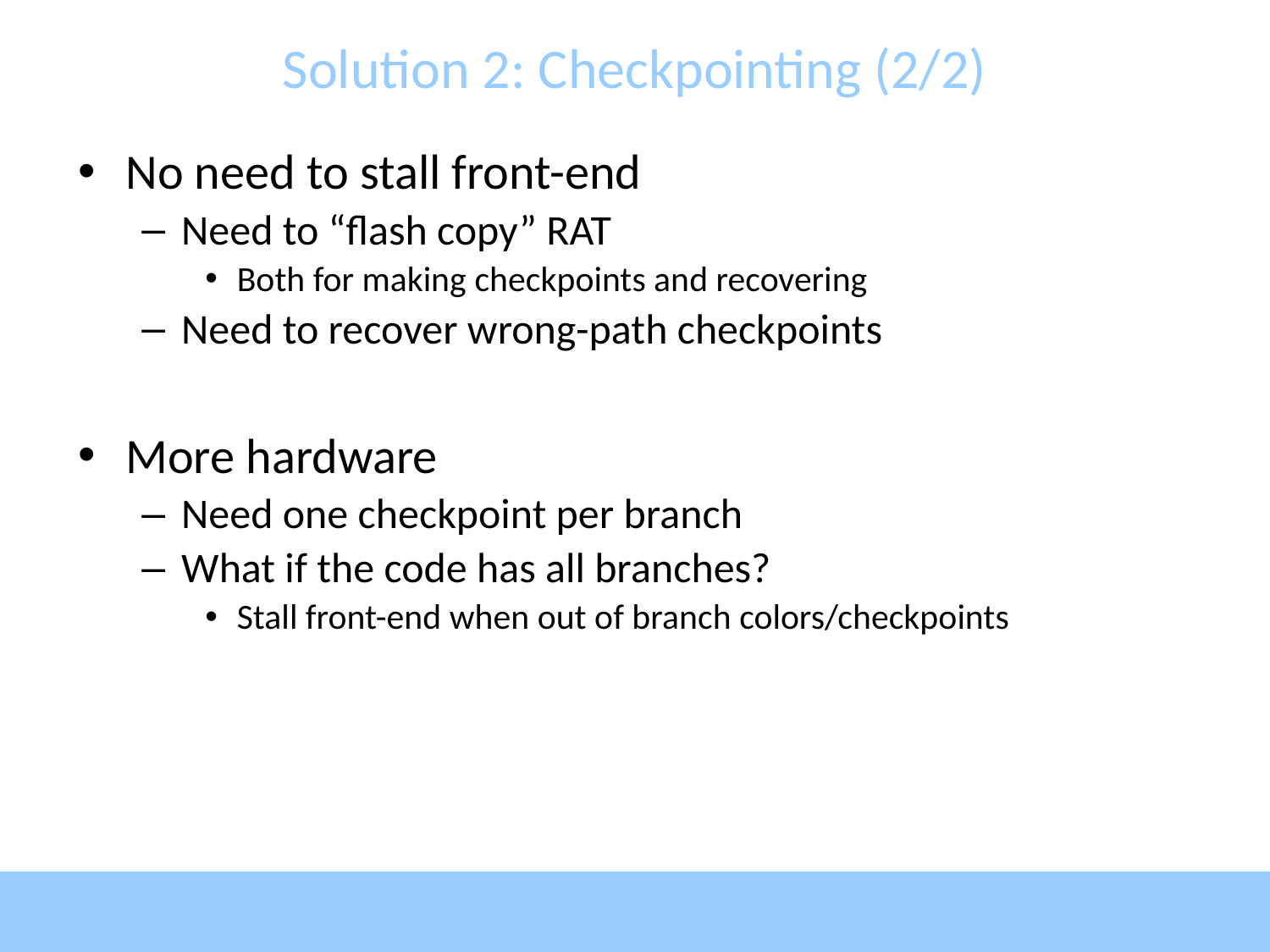

# Solution 2: Checkpointing (2/2)
No need to stall front-end
Need to “flash copy” RAT
Both for making checkpoints and recovering
Need to recover wrong-path checkpoints

More hardware
Need one checkpoint per branch
What if the code has all branches?
Stall front-end when out of branch colors/checkpoints